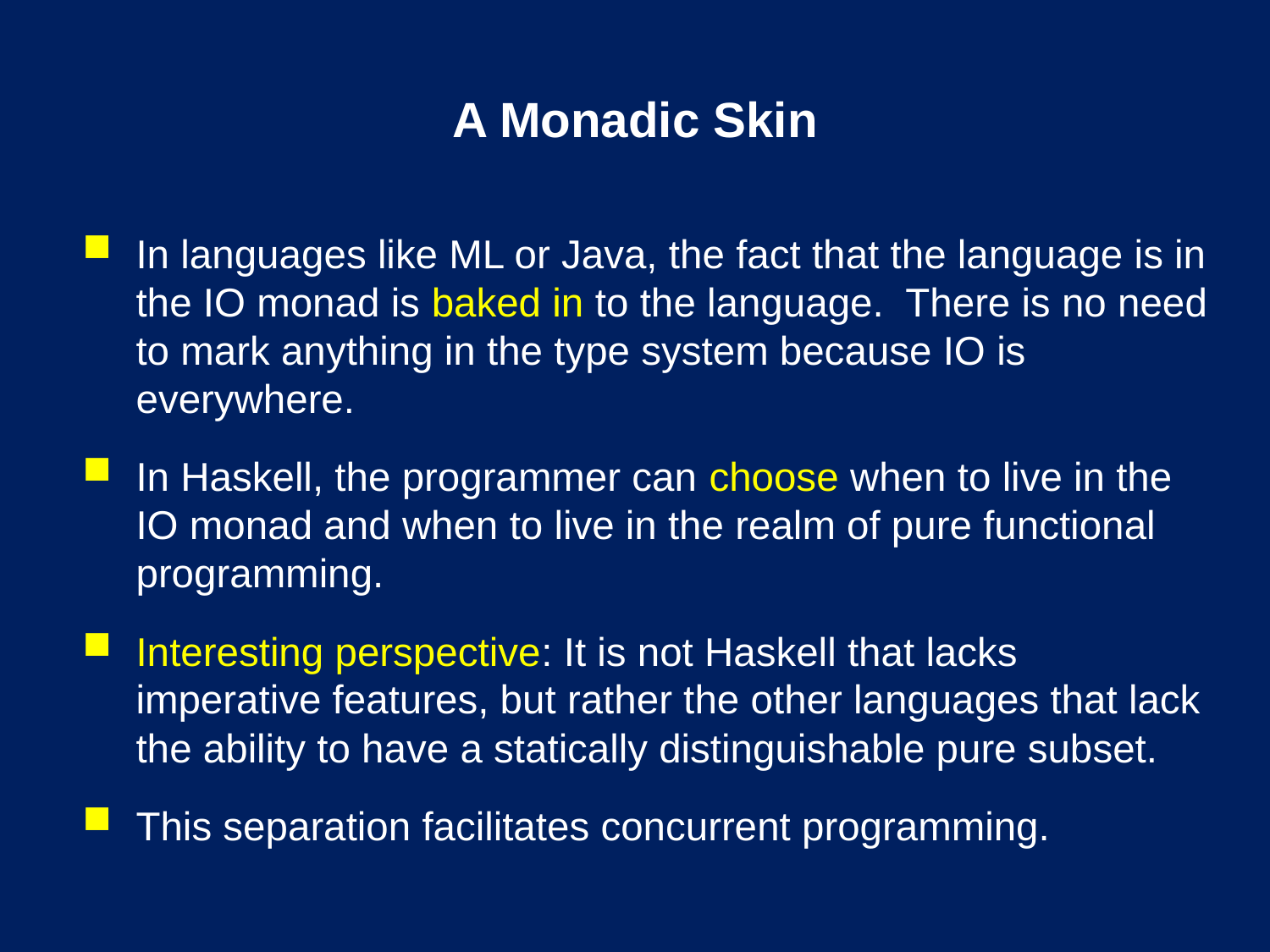

# A Monadic Skin
In languages like ML or Java, the fact that the language is in the IO monad is baked in to the language.  There is no need to mark anything in the type system because IO is everywhere.
In Haskell, the programmer can choose when to live in the IO monad and when to live in the realm of pure functional programming.
Interesting perspective: It is not Haskell that lacks imperative features, but rather the other languages that lack the ability to have a statically distinguishable pure subset.
This separation facilitates concurrent programming.